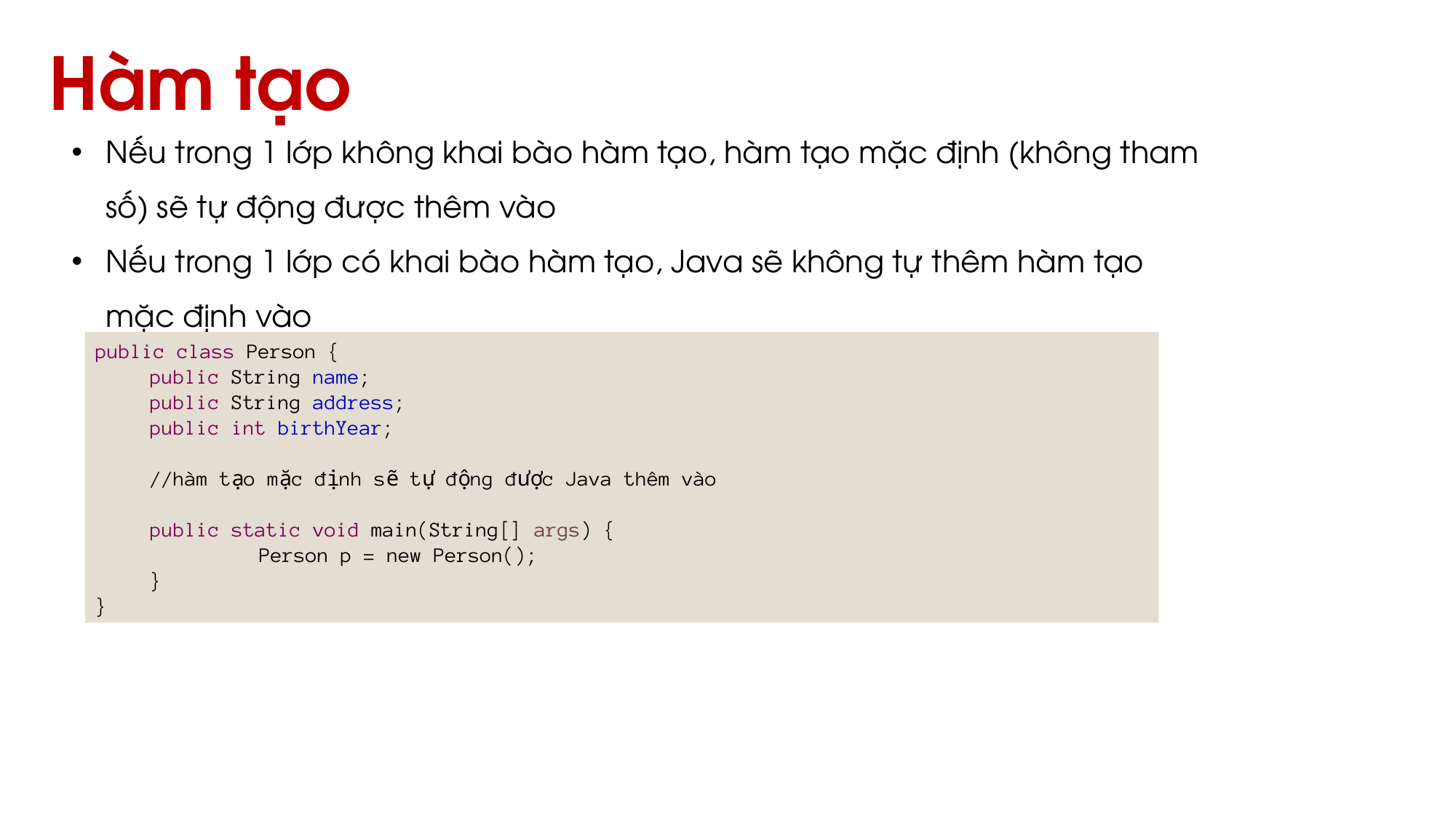

# Hàm tạo
Nếu trong 1 lớp không khai bào hàm tạo, hàm tạo mặc định (không tham số) sẽ tự động được thêm vào
Nếu trong 1 lớp có khai bào hàm tạo, Java sẽ không tự thêm hàm tạo mặc định vào
public class Person {
public String name;
public String address;
public int birthYear;

//hàm tạo mặc định sẽ tự động được Java thêm vào

public static void main(String[] args) {
	Person p = new Person();
}
}